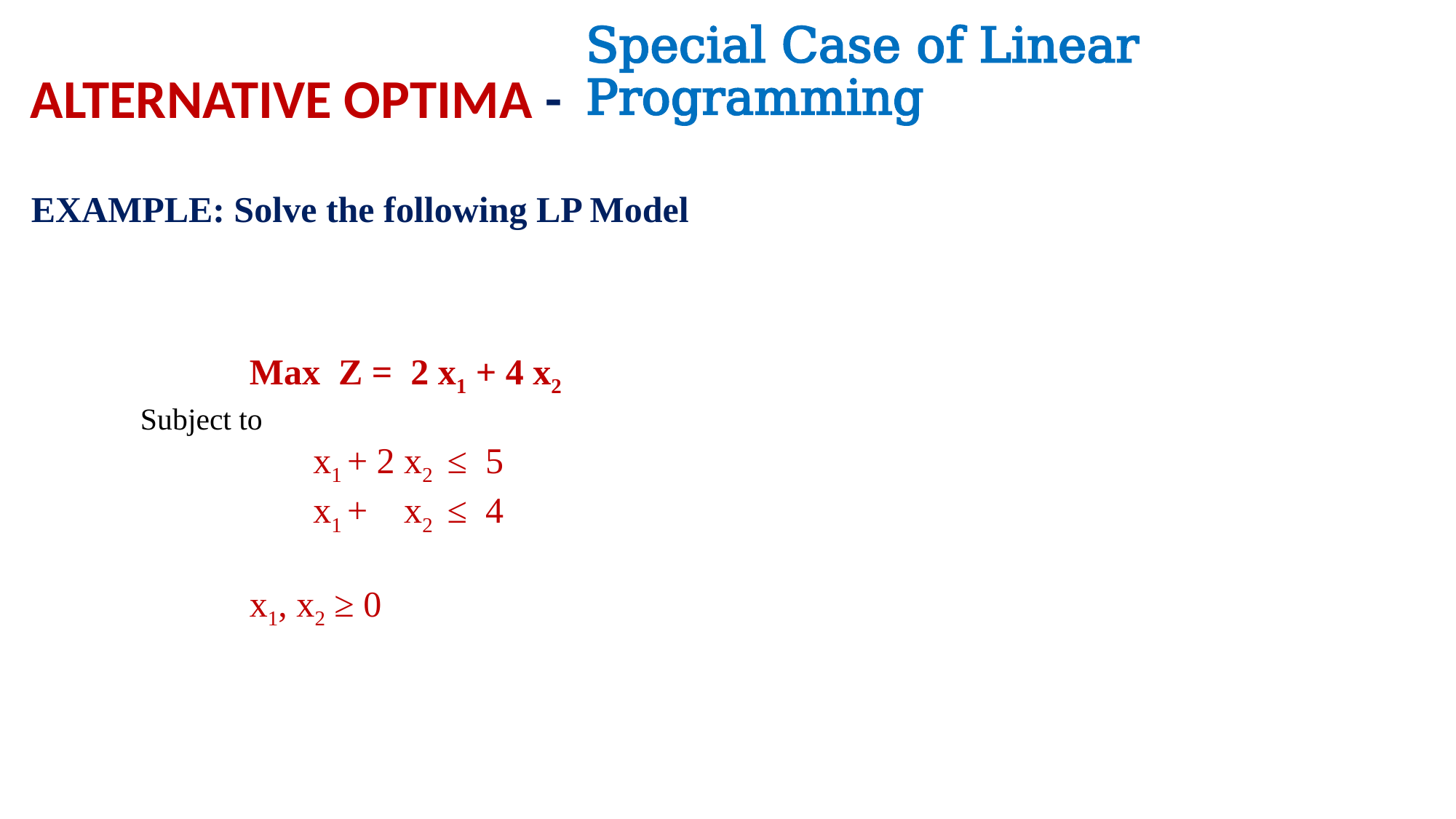

Special Case of Linear Programming
ALTERNATIVE OPTIMA -

EXAMPLE: Solve the following LP Model

		Max  Z =  2 x1 + 4 x2
	Subject to
	    	       x1 + 2 x2  ≤  5
	      	       x1 +    x2  ≤  4

	        	x1, x2 ≥ 0